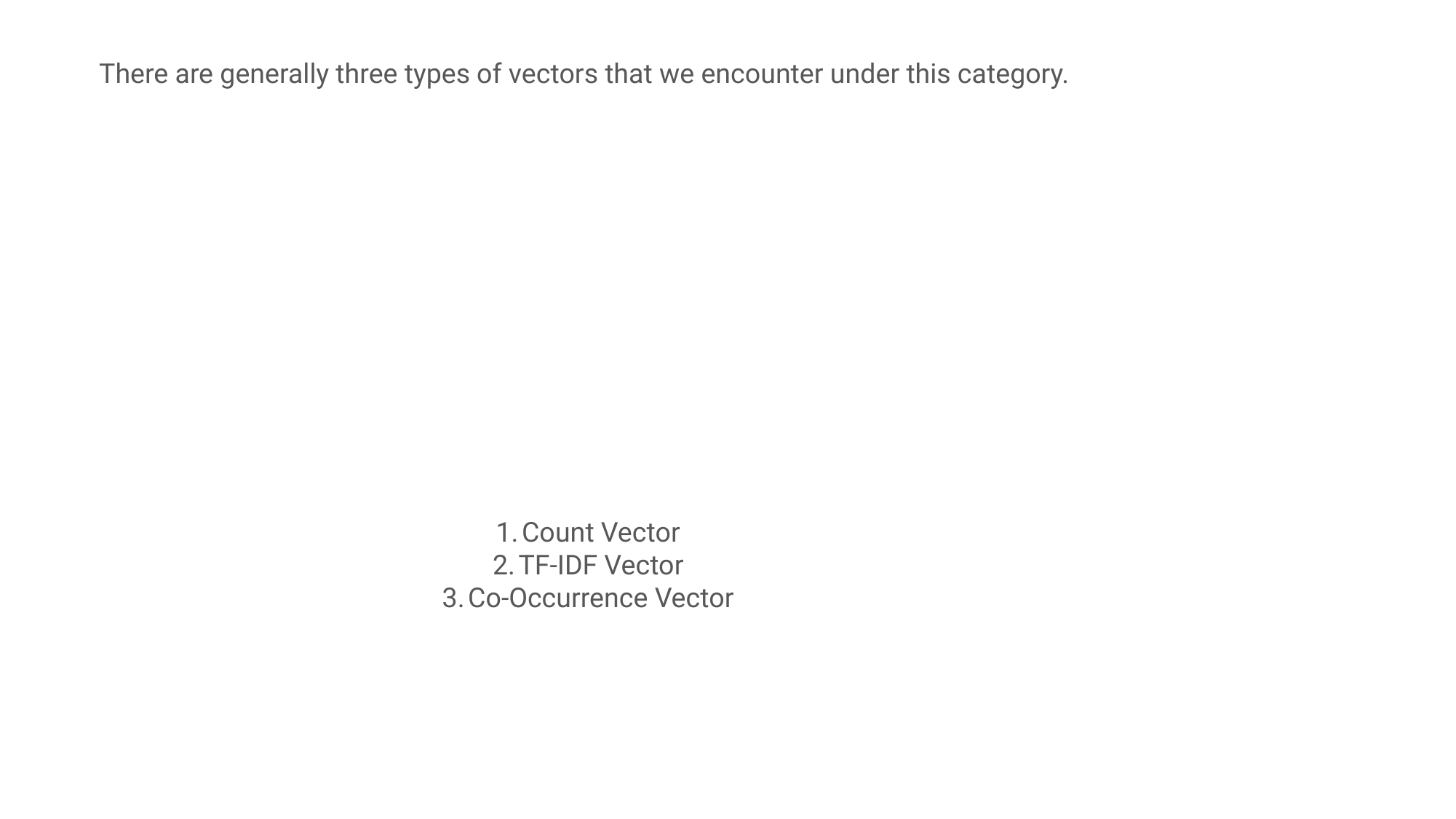

There are generally three types of vectors that we encounter under this category.

Count Vector
TF-IDF Vector
Co-Occurrence Vector